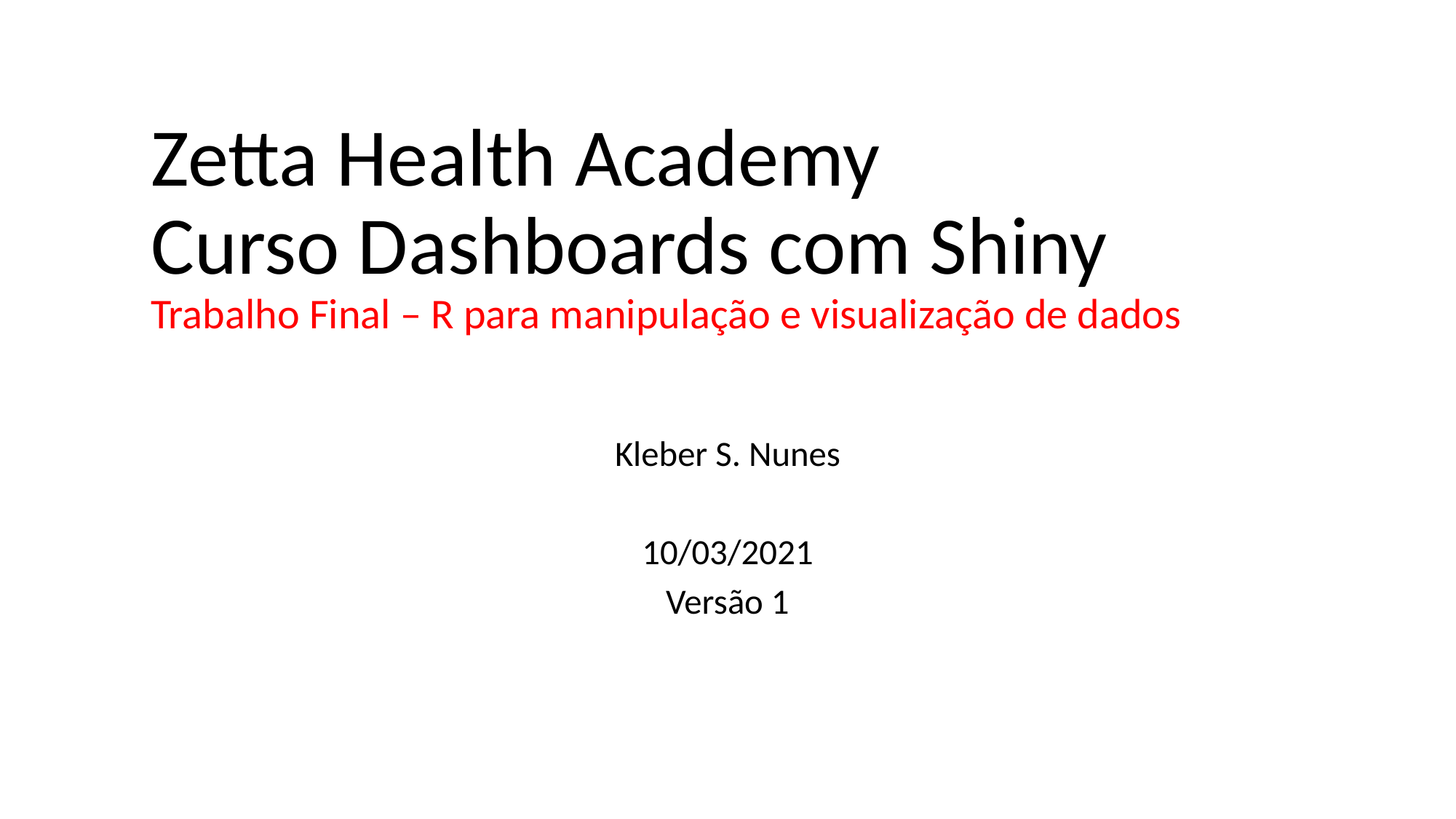

# Zetta Health Academy Curso Dashboards com Shiny Trabalho Final – R para manipulação e visualização de dados
Kleber S. Nunes

10/03/2021
Versão 1